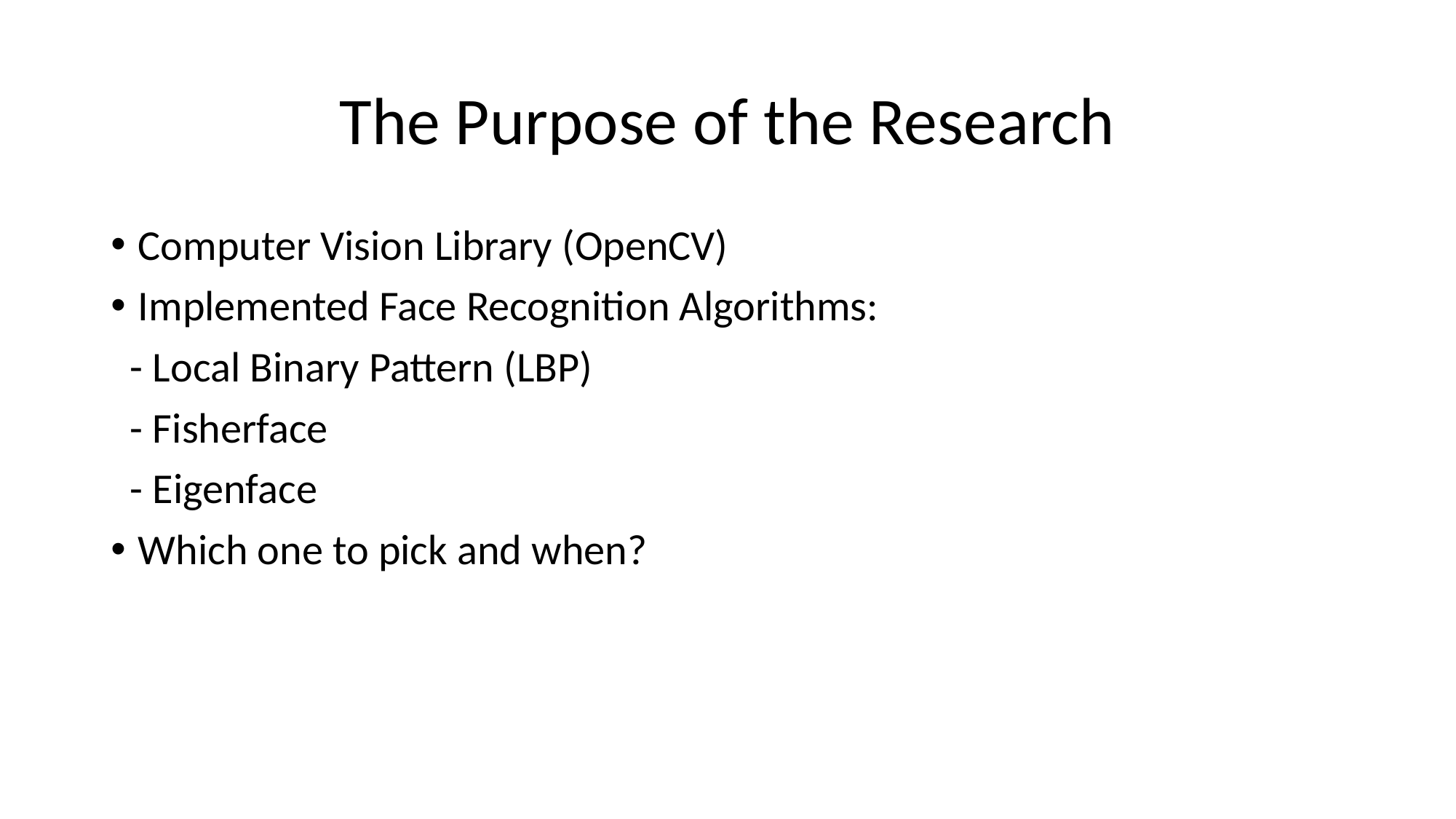

# The Purpose of the Research
Computer Vision Library (OpenCV)
Implemented Face Recognition Algorithms:
  - Local Binary Pattern (LBP)
  - Fisherface
  - Eigenface
Which one to pick and when?